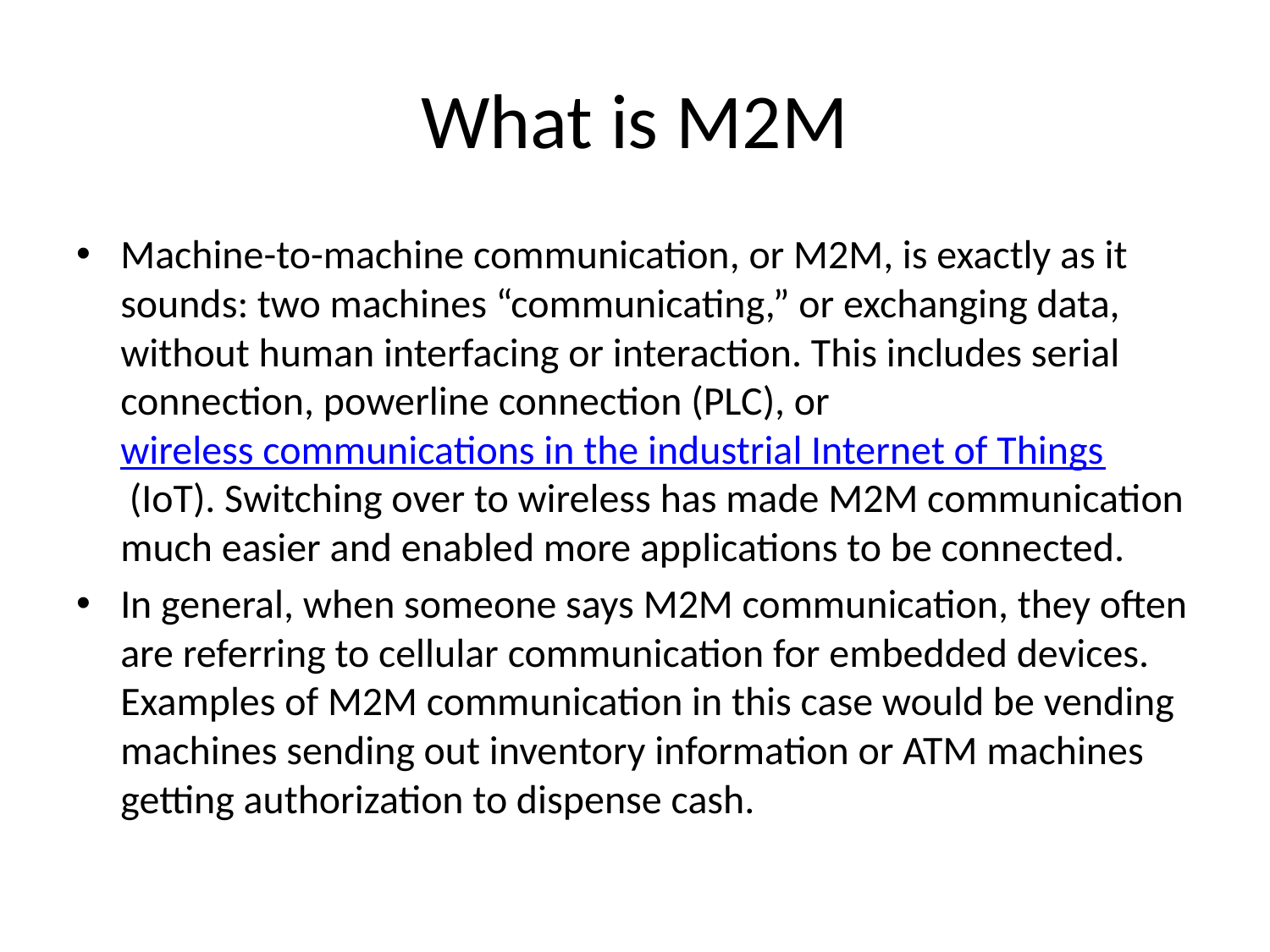

# What is M2M
Machine-to-machine communication, or M2M, is exactly as it sounds: two machines “communicating,” or exchanging data, without human interfacing or interaction. This includes serial connection, powerline connection (PLC), or wireless communications in the industrial Internet of Things (IoT). Switching over to wireless has made M2M communication much easier and enabled more applications to be connected.
In general, when someone says M2M communication, they often are referring to cellular communication for embedded devices. Examples of M2M communication in this case would be vending machines sending out inventory information or ATM machines getting authorization to dispense cash.